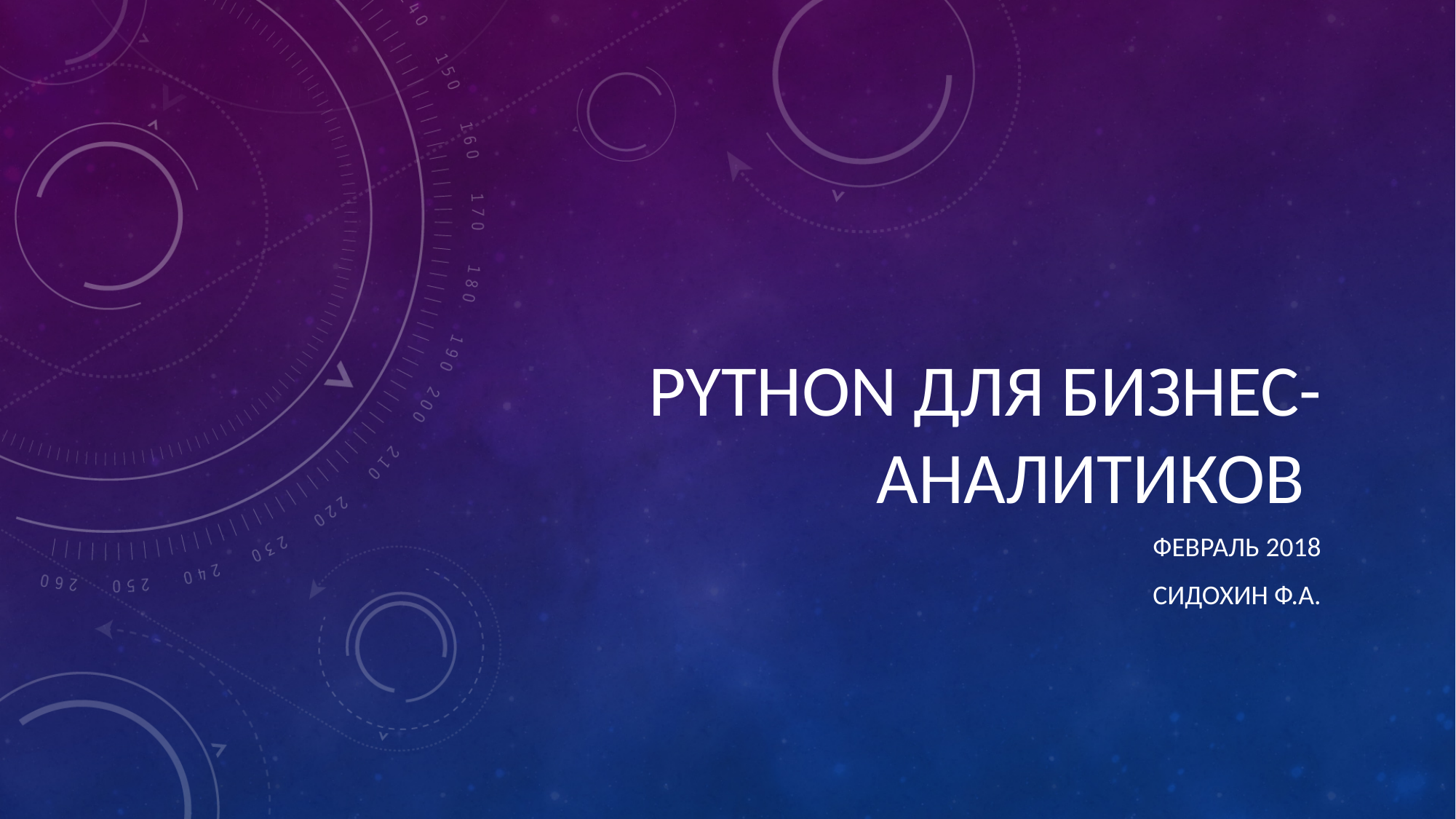

# Python для бизнес-аналитиков
Февраль 2018
Сидохин Ф.А.